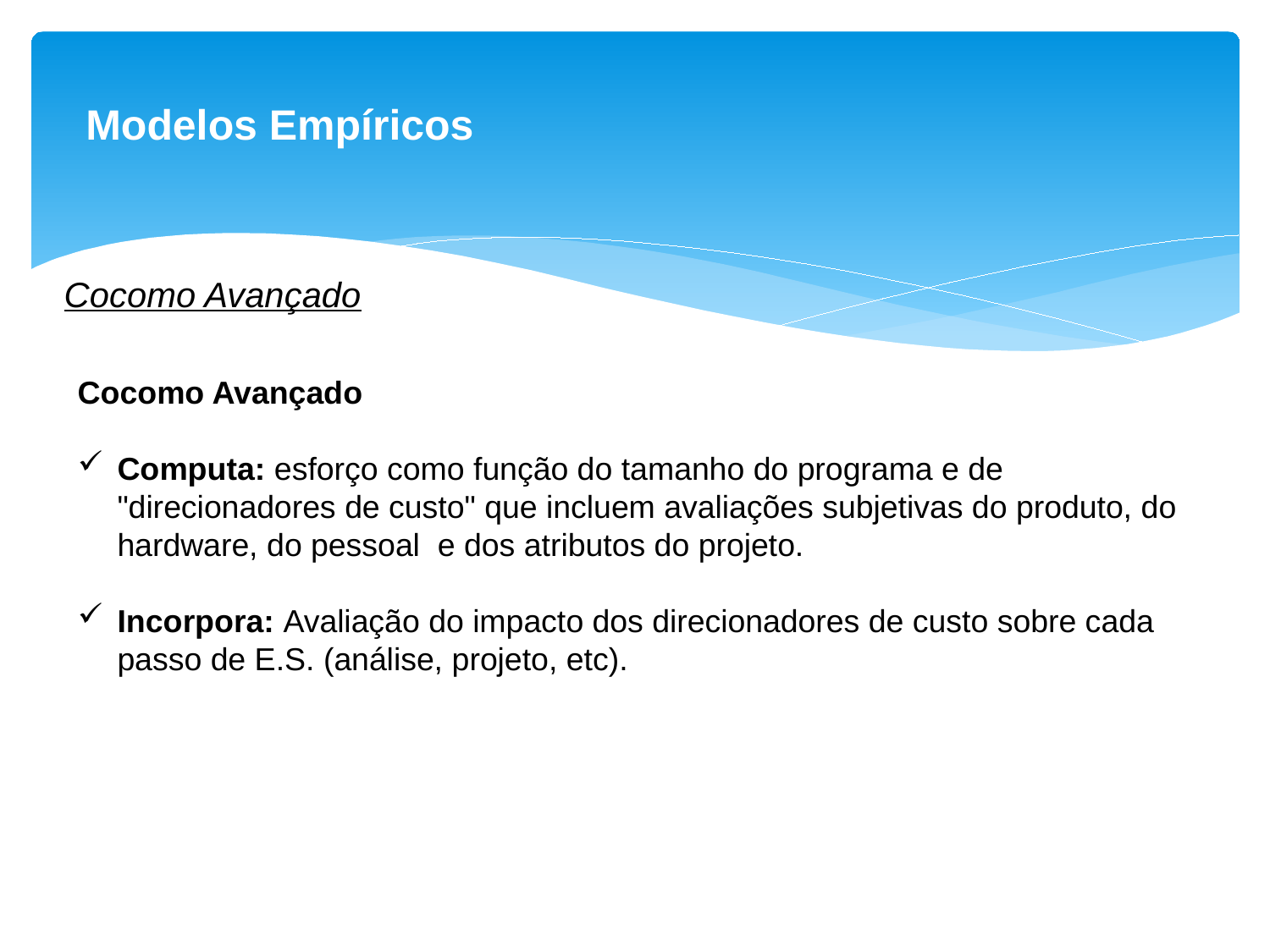

Modelos Empíricos
Cocomo Avançado
Cocomo Avançado

Computa: esforço como função do tamanho do programa e de "direcionadores de custo" que incluem avaliações subjetivas do produto, do hardware, do pessoal  e dos atributos do projeto.

Incorpora: Avaliação do impacto dos direcionadores de custo sobre cada passo de E.S. (análise, projeto, etc).